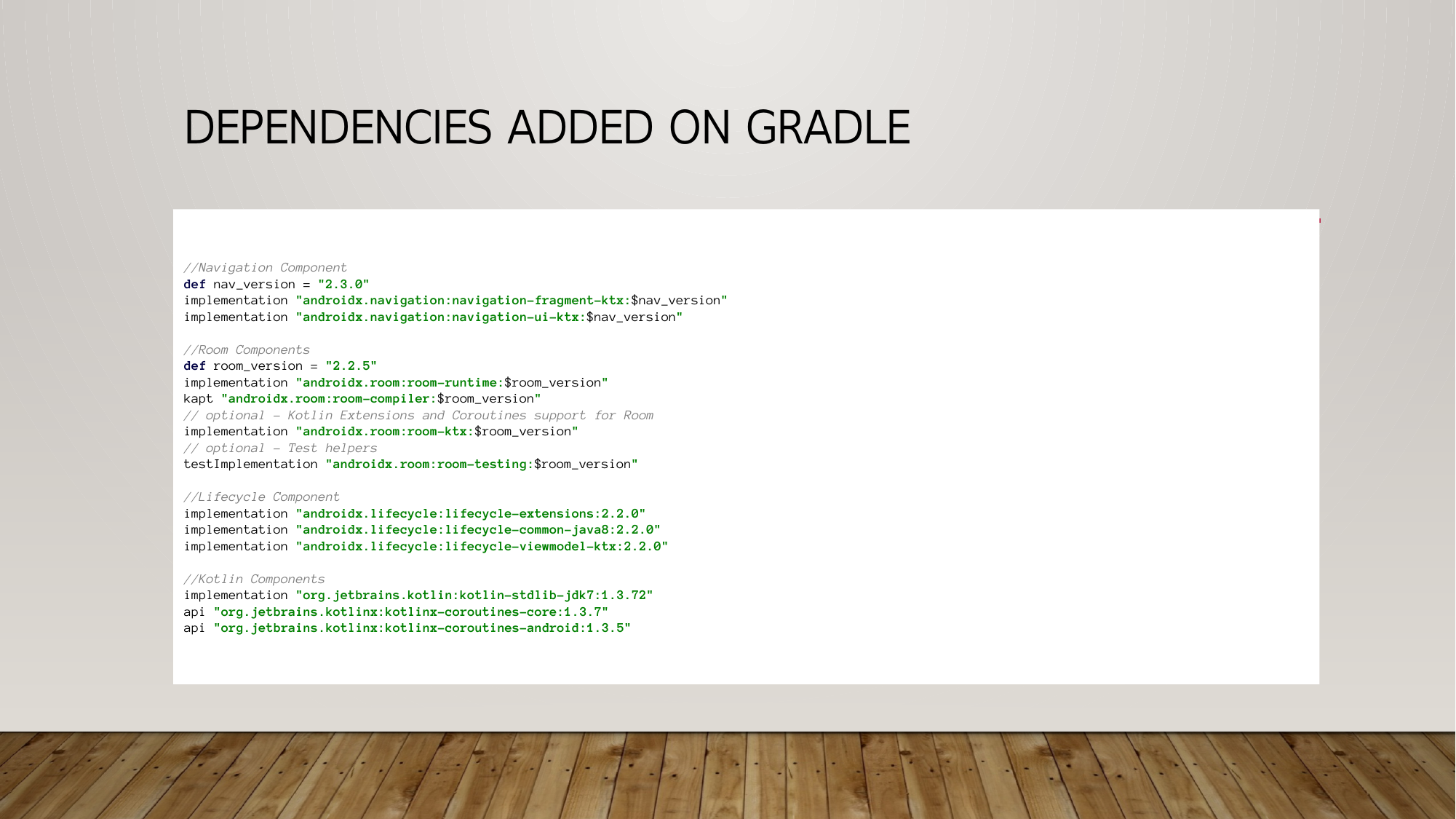

# Dependencies Added On Gradle
//Navigation Component
def nav_version = "2.3.0"
implementation "androidx.navigation:navigation-fragment-ktx:$nav_version"
implementation "androidx.navigation:navigation-ui-ktx:$nav_version"
//Room Components
def room_version = "2.2.5"
implementation "androidx.room:room-runtime:$room_version"
kapt "androidx.room:room-compiler:$room_version"
// optional - Kotlin Extensions and Coroutines support for Room
implementation "androidx.room:room-ktx:$room_version"
// optional - Test helpers
testImplementation "androidx.room:room-testing:$room_version"
//Lifecycle Component
implementation "androidx.lifecycle:lifecycle-extensions:2.2.0"
implementation "androidx.lifecycle:lifecycle-common-java8:2.2.0"
implementation "androidx.lifecycle:lifecycle-viewmodel-ktx:2.2.0"
//Kotlin Components
implementation "org.jetbrains.kotlin:kotlin-stdlib-jdk7:1.3.72"
api "org.jetbrains.kotlinx:kotlinx-coroutines-core:1.3.7"
api "org.jetbrains.kotlinx:kotlinx-coroutines-android:1.3.5"